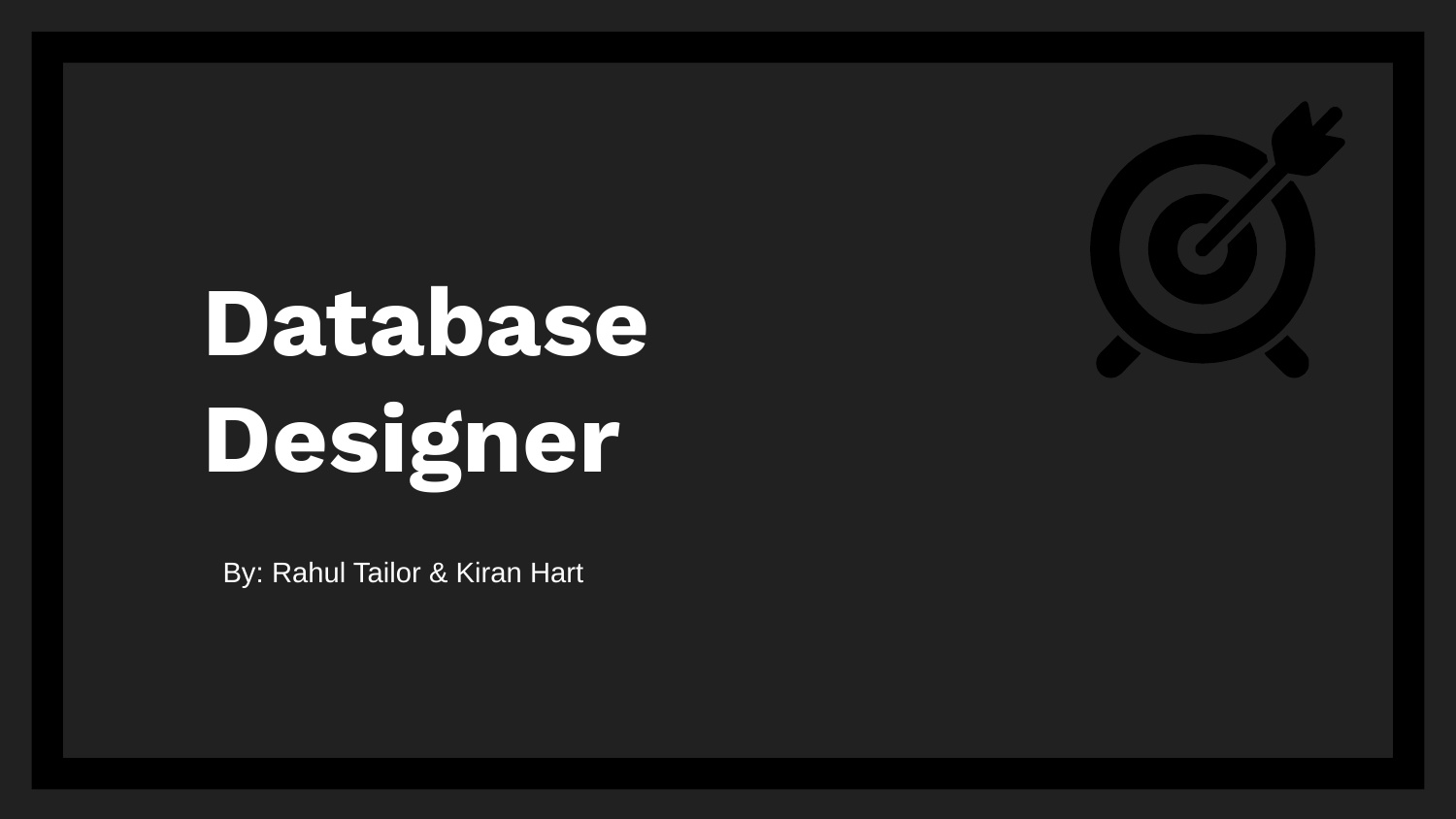

# Database Designer
By: Rahul Tailor & Kiran Hart